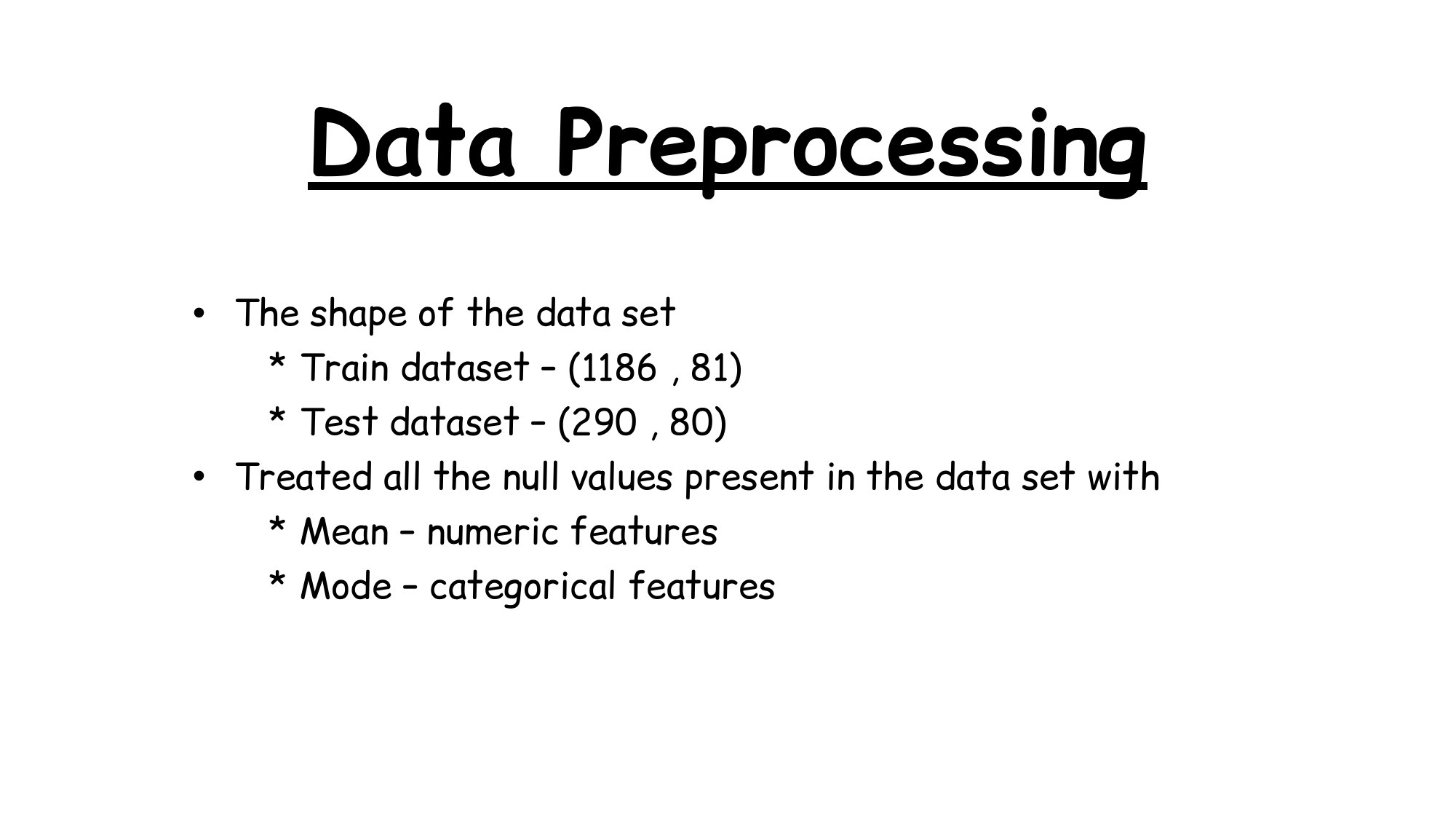

# Data Preprocessing

The shape of the data set
       * Train dataset – (1186 , 81)
       * Test dataset – (290 , 80)
Treated all the null values present in the data set with
       * Mean – numeric features
       * Mode – categorical features